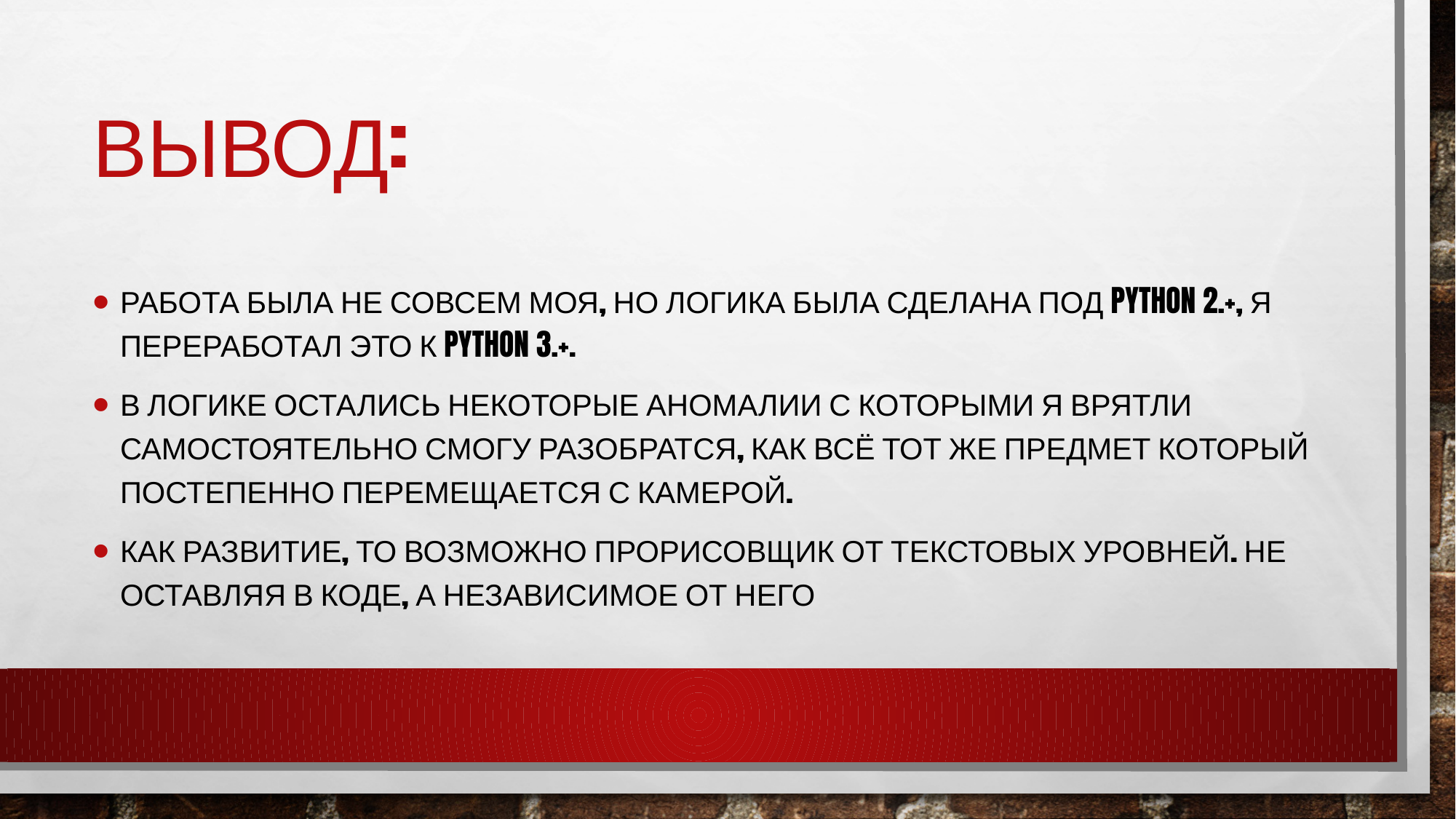

# Вывод:
Работа была не совсем моя, но логика была сделана под python 2.+, я переработал это к python 3.+.
В логике остались некоторые аномалии с которыми я врятли самостоятельно смогу разобратся, как всё тот же предмет который постепенно перемещается с камерой.
Как развитие, то возможно прорисовщик от текстовых уровней. Не оставляя в коде, а независимое от него